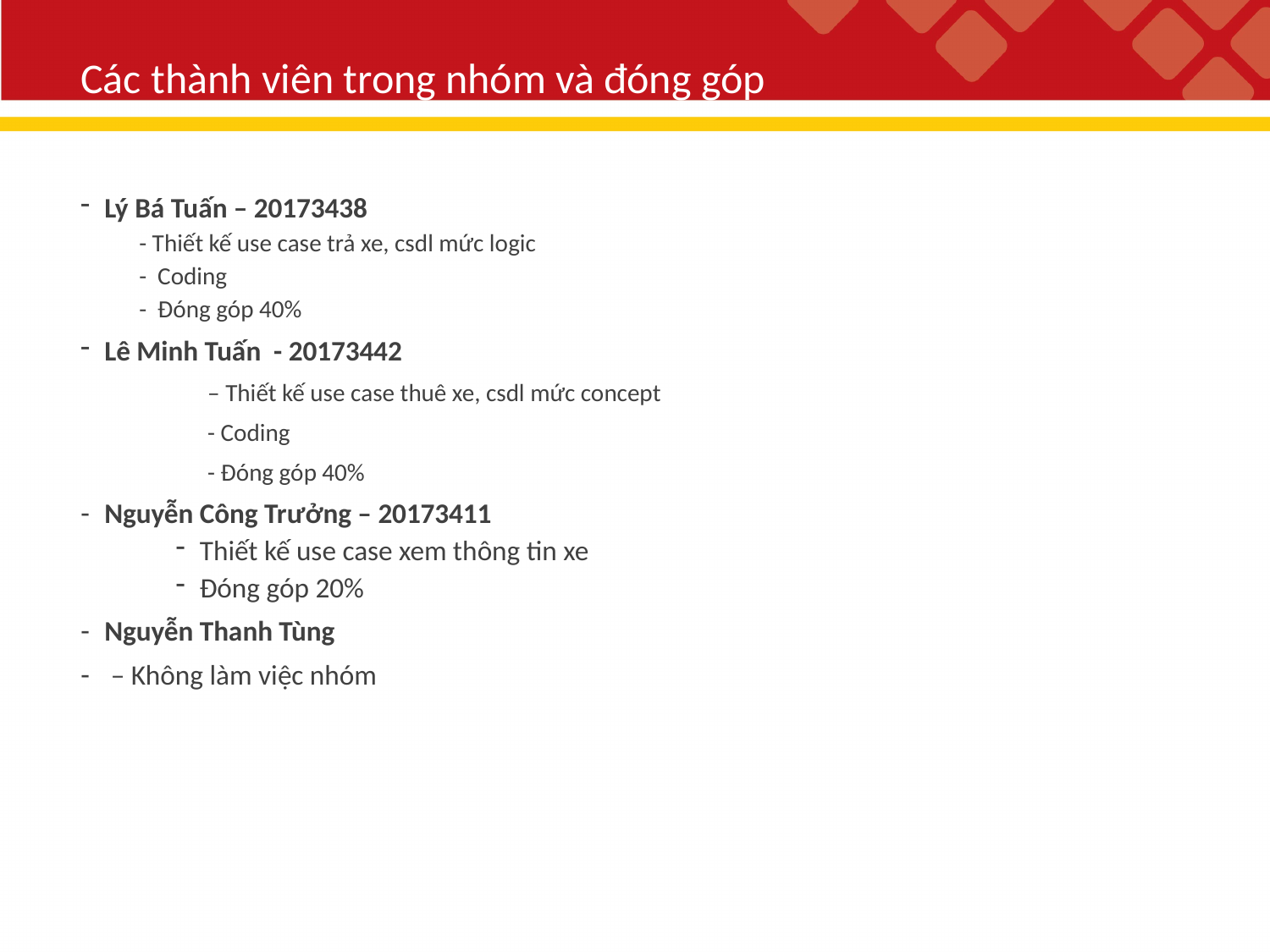

# Các thành viên trong nhóm và đóng góp
Lý Bá Tuấn – 20173438
  - Thiết kế use case trả xe, csdl mức logic
  -  Coding
  -  Đóng góp 40%
Lê Minh Tuấn  - 20173442
	– Thiết kế use case thuê xe, csdl mức concept
	- Coding
	- Đóng góp 40%
Nguyễn Công Trưởng – 20173411
Thiết kế use case xem thông tin xe
Đóng góp 20%
Nguyễn Thanh Tùng
 – Không làm việc nhóm